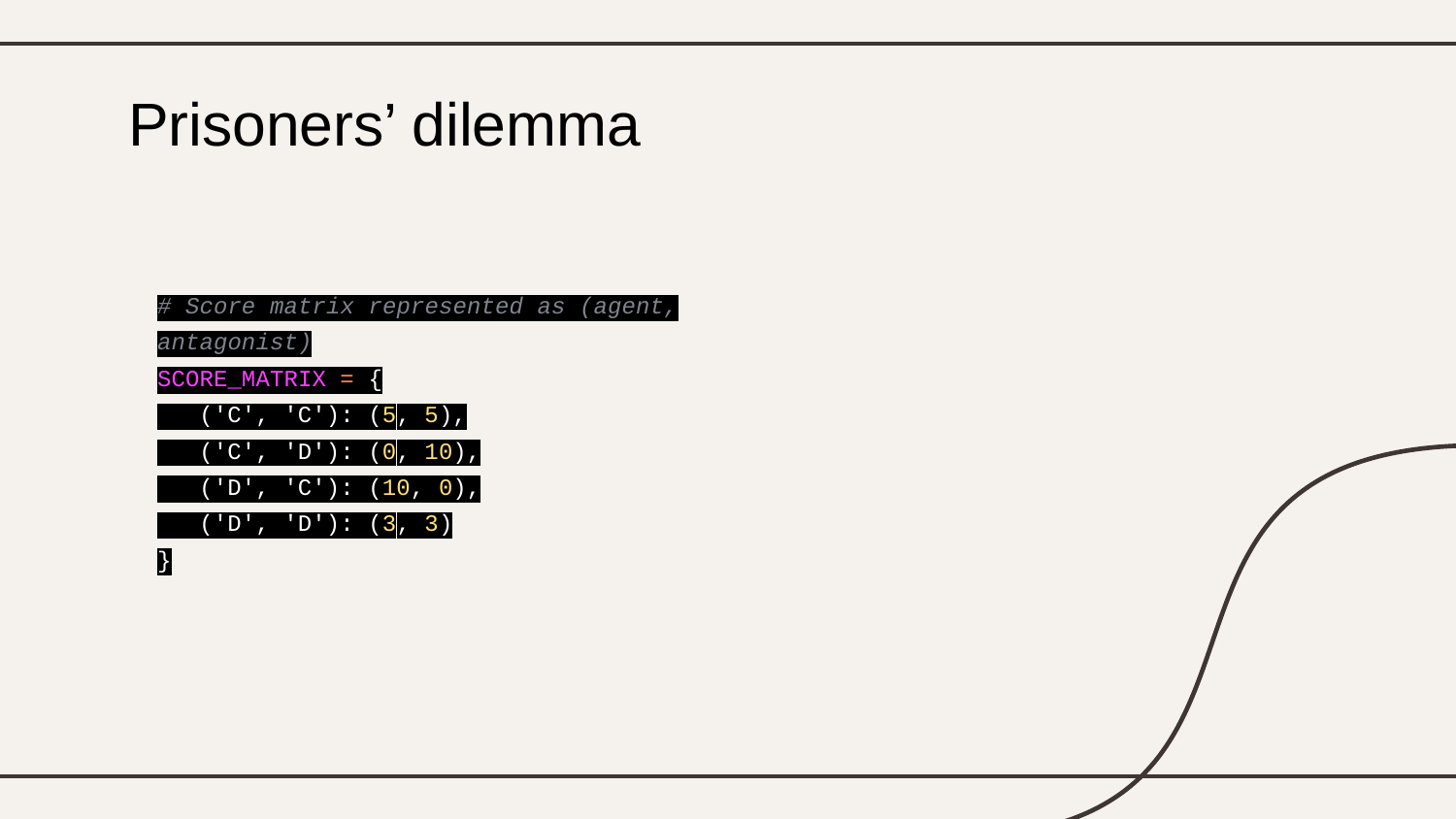

# Prisoners’ dilemma
# Score matrix represented as (agent, antagonist)
SCORE_MATRIX = {
   ('C', 'C'): (5, 5),
   ('C', 'D'): (0, 10),
   ('D', 'C'): (10, 0),
   ('D', 'D'): (3, 3)
}